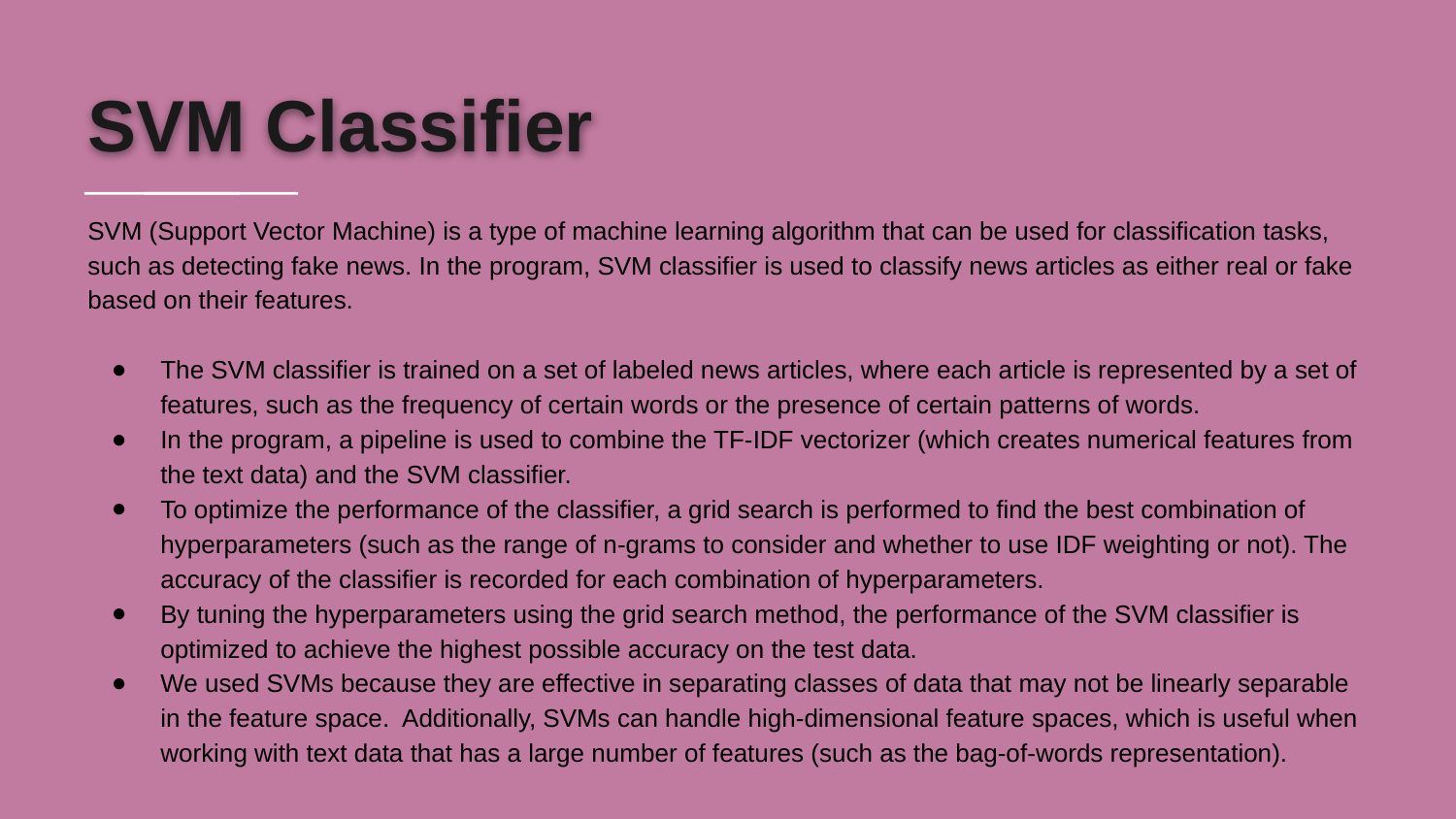

# SVM Classifier
SVM (Support Vector Machine) is a type of machine learning algorithm that can be used for classification tasks, such as detecting fake news. In the program, SVM classifier is used to classify news articles as either real or fake based on their features.

The SVM classifier is trained on a set of labeled news articles, where each article is represented by a set of features, such as the frequency of certain words or the presence of certain patterns of words.
In the program, a pipeline is used to combine the TF-IDF vectorizer (which creates numerical features from the text data) and the SVM classifier.
To optimize the performance of the classifier, a grid search is performed to find the best combination of hyperparameters (such as the range of n-grams to consider and whether to use IDF weighting or not). The accuracy of the classifier is recorded for each combination of hyperparameters.
By tuning the hyperparameters using the grid search method, the performance of the SVM classifier is optimized to achieve the highest possible accuracy on the test data.
We used SVMs because they are effective in separating classes of data that may not be linearly separable in the feature space.  Additionally, SVMs can handle high-dimensional feature spaces, which is useful when working with text data that has a large number of features (such as the bag-of-words representation).